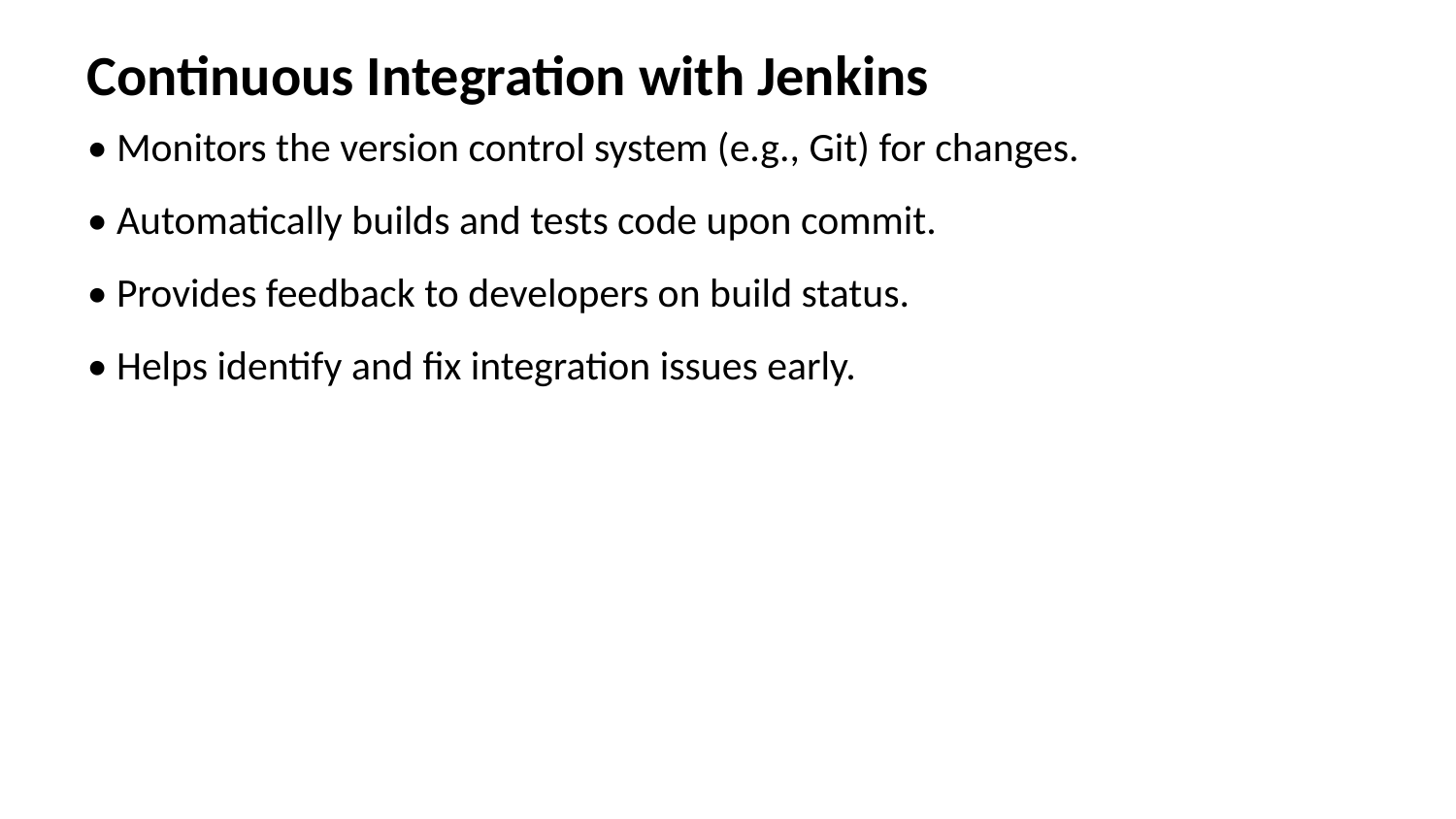

Continuous Integration with Jenkins
• Monitors the version control system (e.g., Git) for changes.
• Automatically builds and tests code upon commit.
• Provides feedback to developers on build status.
• Helps identify and fix integration issues early.